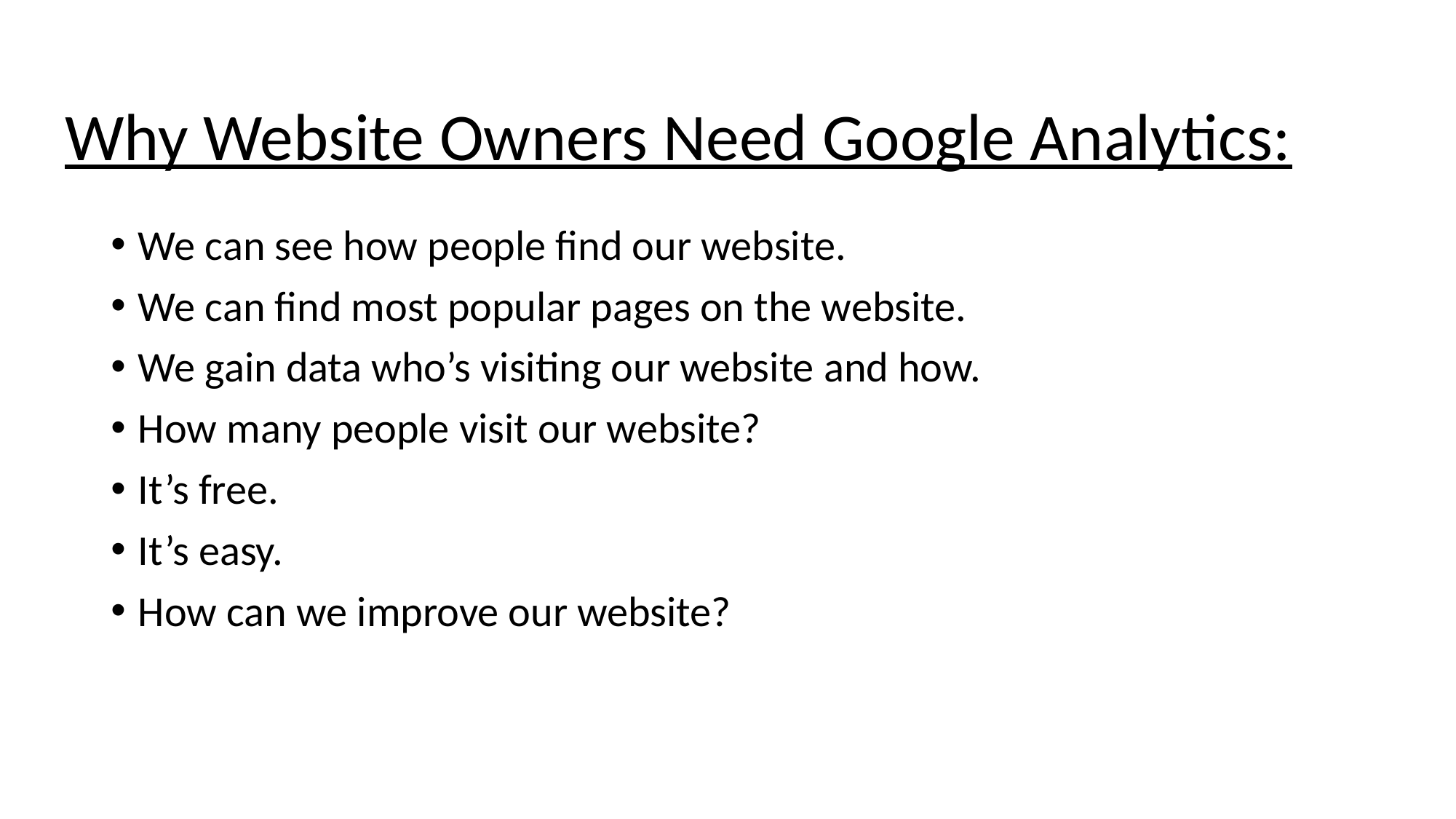

# Why Website Owners Need Google Analytics:
We can see how people find our website.
We can find most popular pages on the website.
We gain data who’s visiting our website and how.
How many people visit our website?
It’s free.
It’s easy.
How can we improve our website?